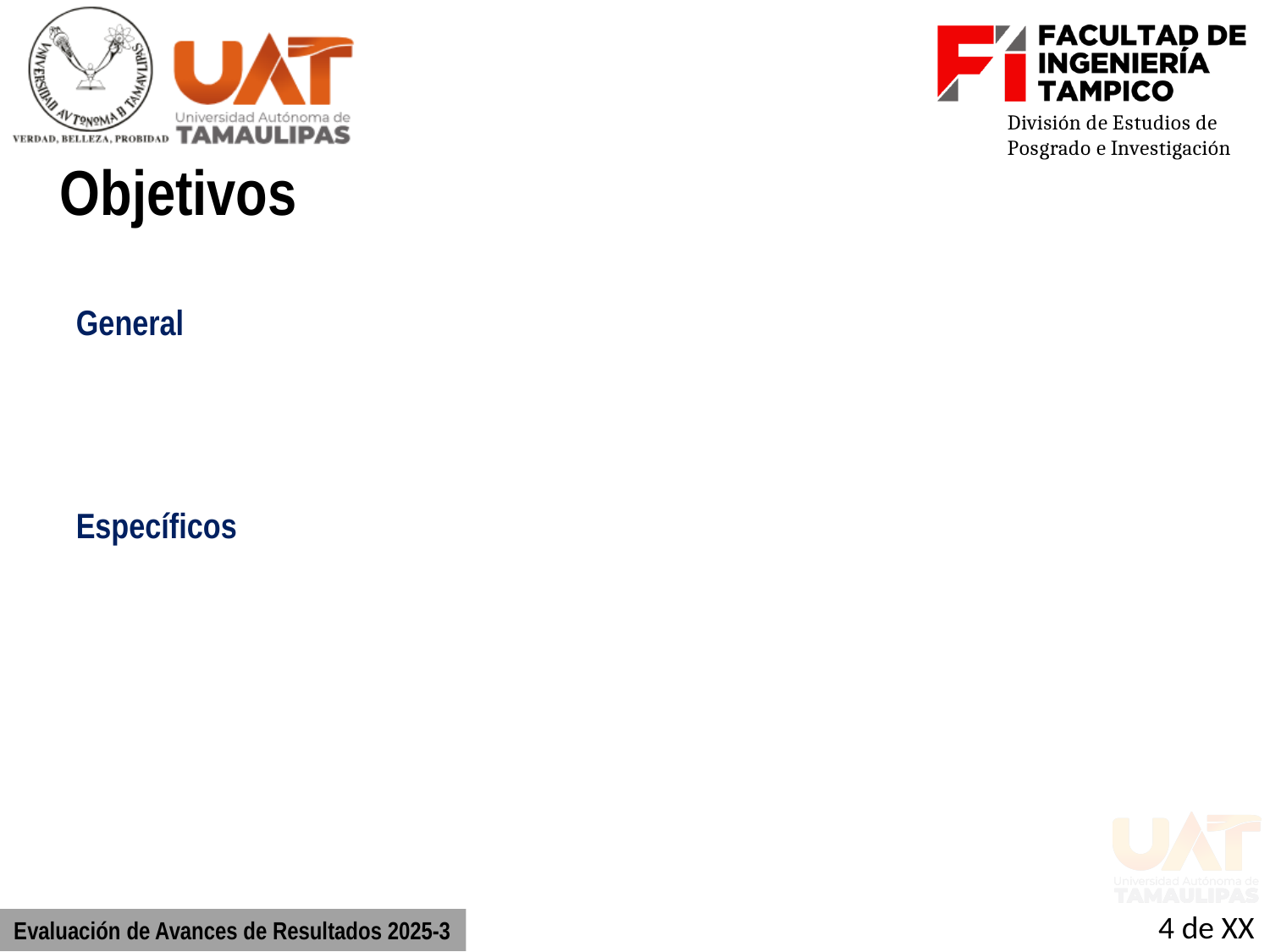

División de Estudios de Posgrado e Investigación
Objetivos
General

Específicos

Evaluación de Avances de Resultados 2025-3